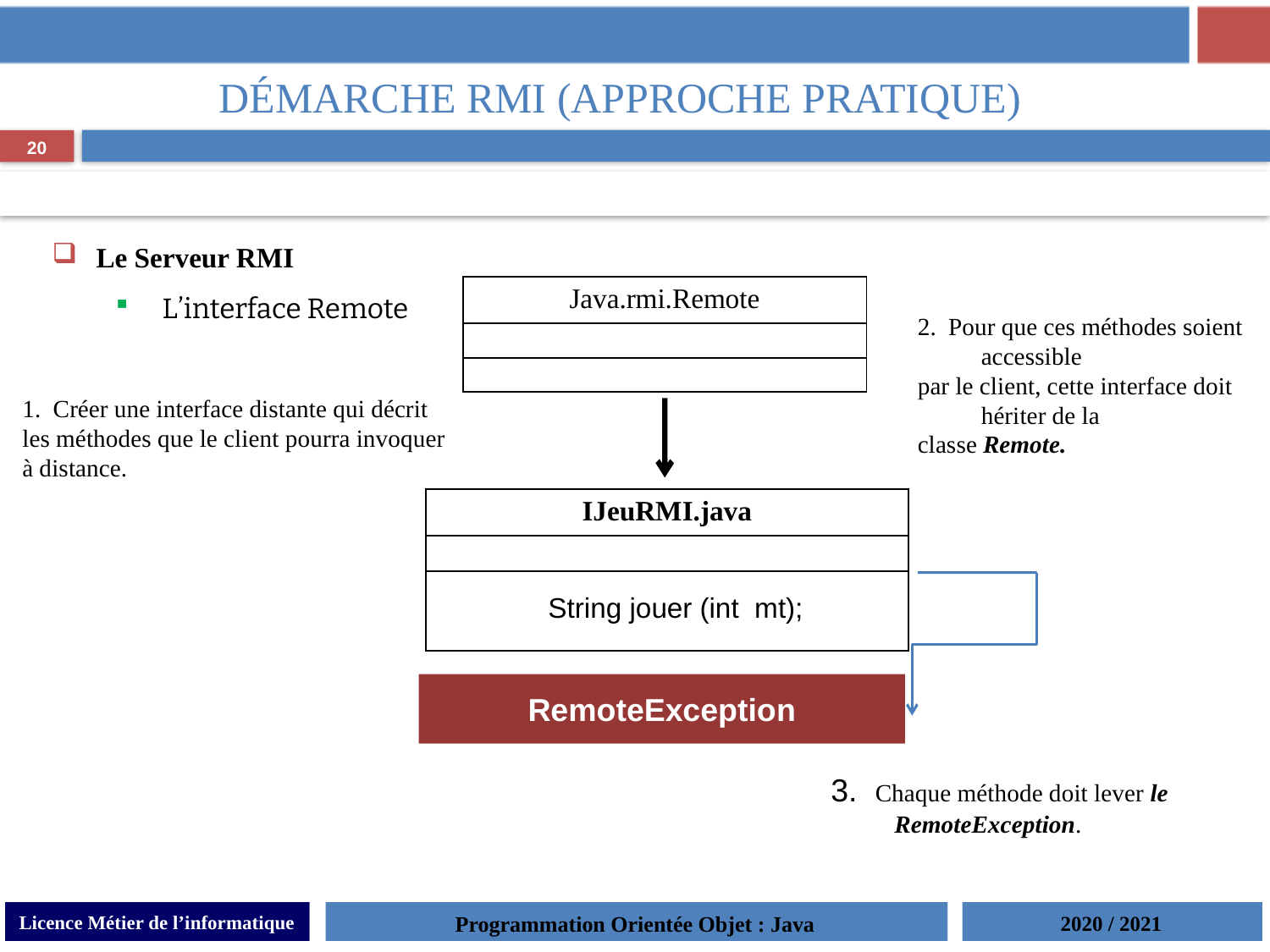

Démarche RMI (approche pratique)
20
  Le Serveur RMI
 L’interface Remote
| Java.rmi.Remote |
| --- |
|  |
|  |
2.  Pour que ces méthodes soient accessible
par le client, cette interface doit hériter de la
classe Remote.
1.  Créer une interface distante qui décrit
les méthodes que le client pourra invoquer
à distance.
| IJeuRMI.java |
| --- |
|  |
| String jouer (int mt); |
RemoteException
3.  Chaque méthode doit lever le RemoteException.